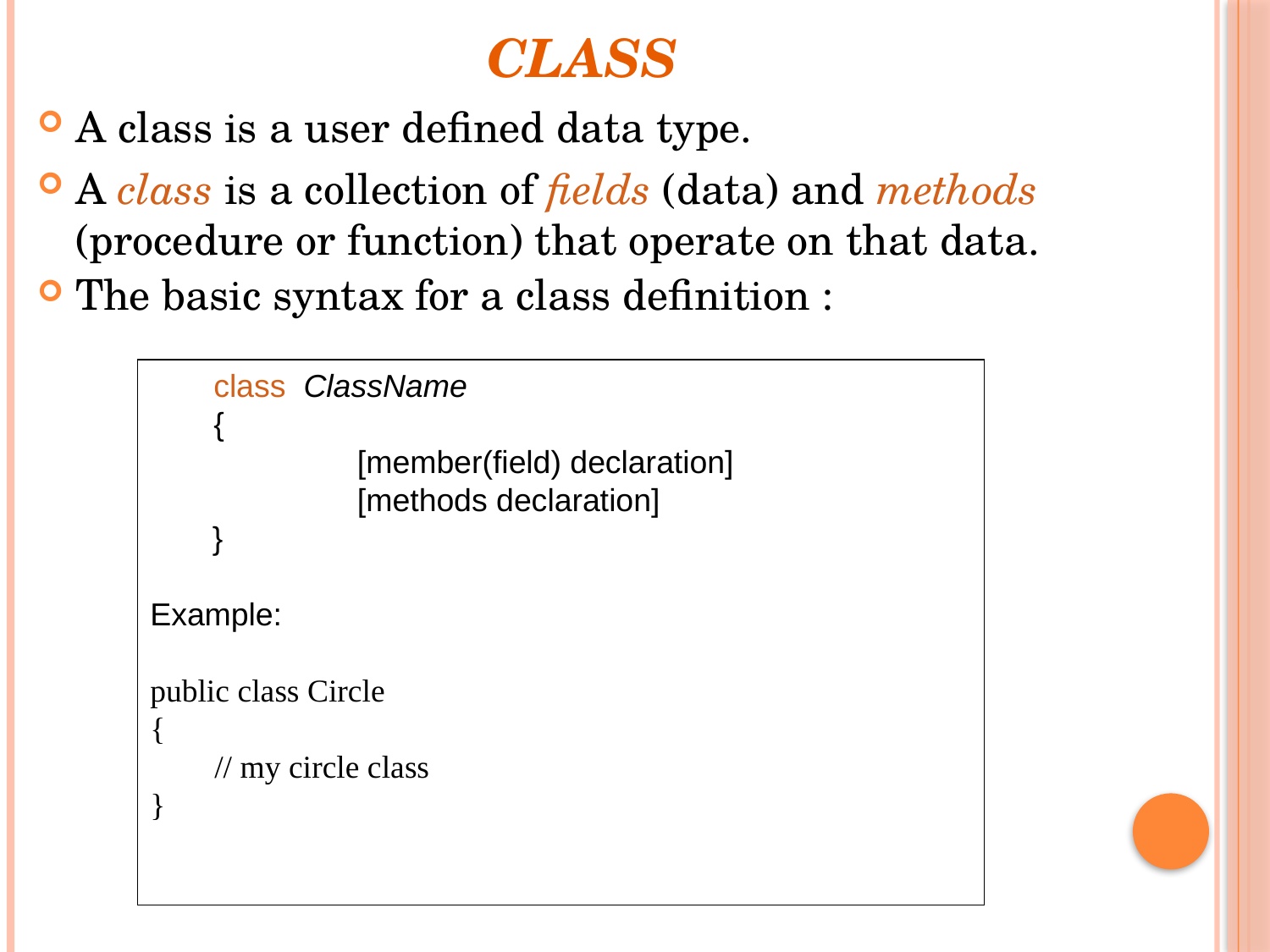

Class
A class is a user defined data type.
A class is a collection of fields (data) and methods (procedure or function) that operate on that data.
The basic syntax for a class definition :

class  ClassName
{
         [member(field) declaration]
         [methods declaration]
       }

Example:

public class Circle
{
        // my circle class
}